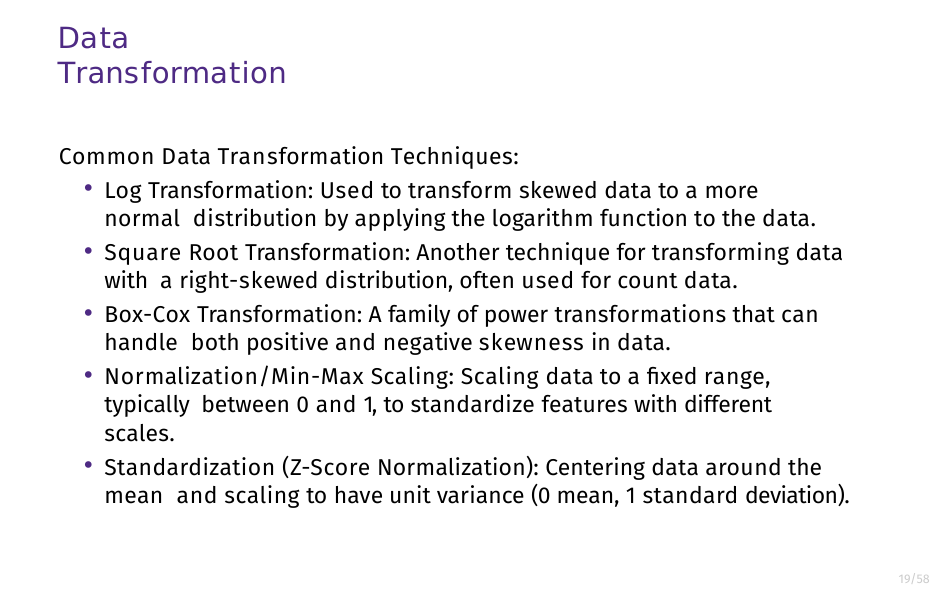

# Data Transformation
Common Data Transformation Techniques:
Log Transformation: Used to transform skewed data to a more normal  distribution by applying the logarithm function to the data.
Square Root Transformation: Another technique for transforming data with  a right-skewed distribution, often used for count data.
Box-Cox Transformation: A family of power transformations that can handle  both positive and negative skewness in data.
Normalization/Min-Max Scaling: Scaling data to a fixed range, typically  between 0 and 1, to standardize features with different scales.
Standardization (Z-Score Normalization): Centering data around the mean  and scaling to have unit variance (0 mean, 1 standard deviation).
19/58